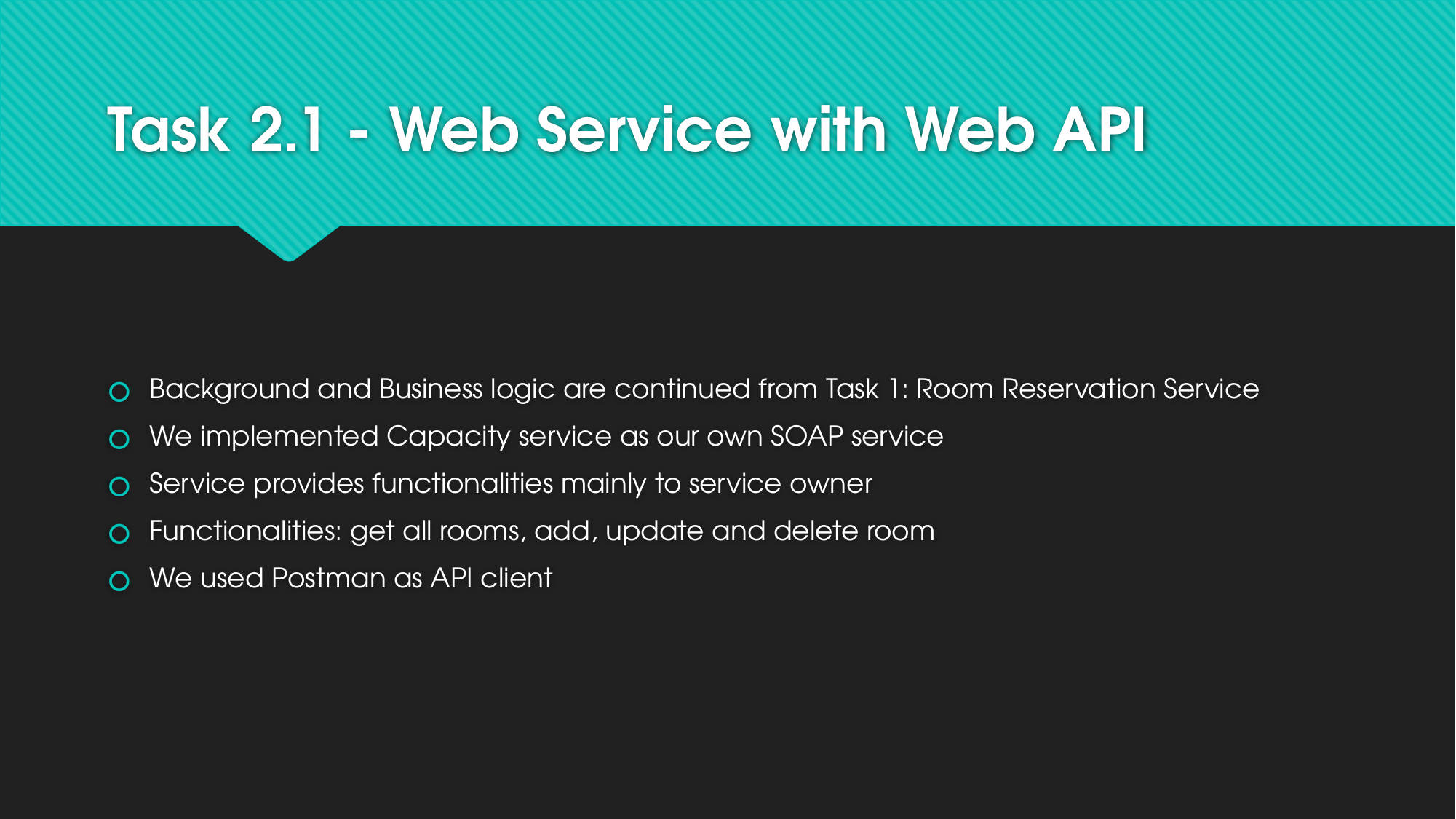

# Task 2.1 - Web Service with Web API
Background and Business logic are continued from Task 1: Room Reservation Service
We implemented Capacity service as our own SOAP service
Service provides functionalities mainly to service owner
Functionalities: get all rooms, add, update and delete room
We used Postman as API client